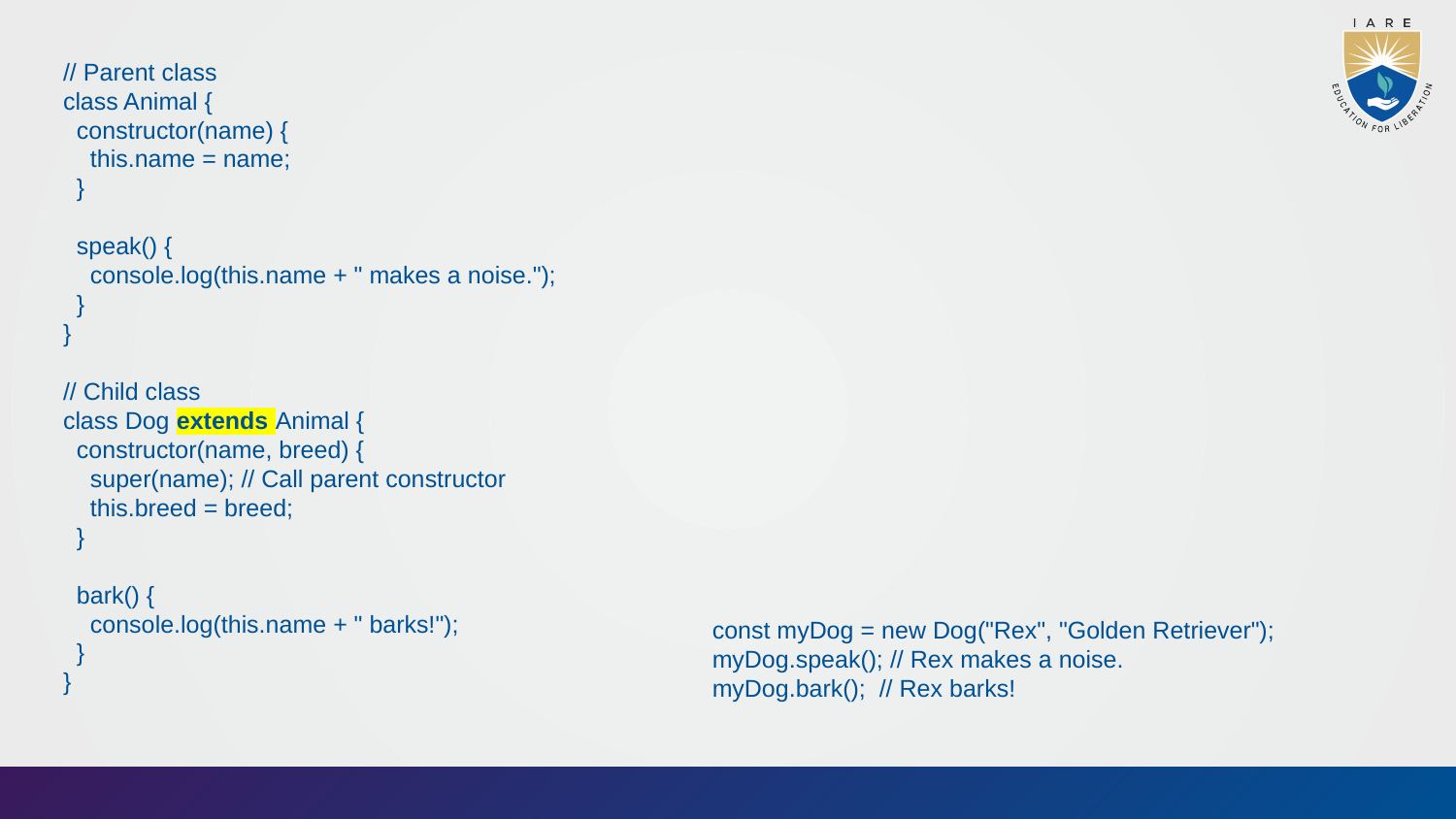

// Parent class
class Animal {
  constructor(name) {
    this.name = name;
  }

  speak() {
    console.log(this.name + " makes a noise.");
  }
}

// Child class
class Dog extends Animal {
  constructor(name, breed) {
    super(name); // Call parent constructor
    this.breed = breed;
  }

  bark() {
    console.log(this.name + " barks!");
  }
}

const myDog = new Dog("Rex", "Golden Retriever");
myDog.speak(); // Rex makes a noise.
myDog.bark();  // Rex barks!

7